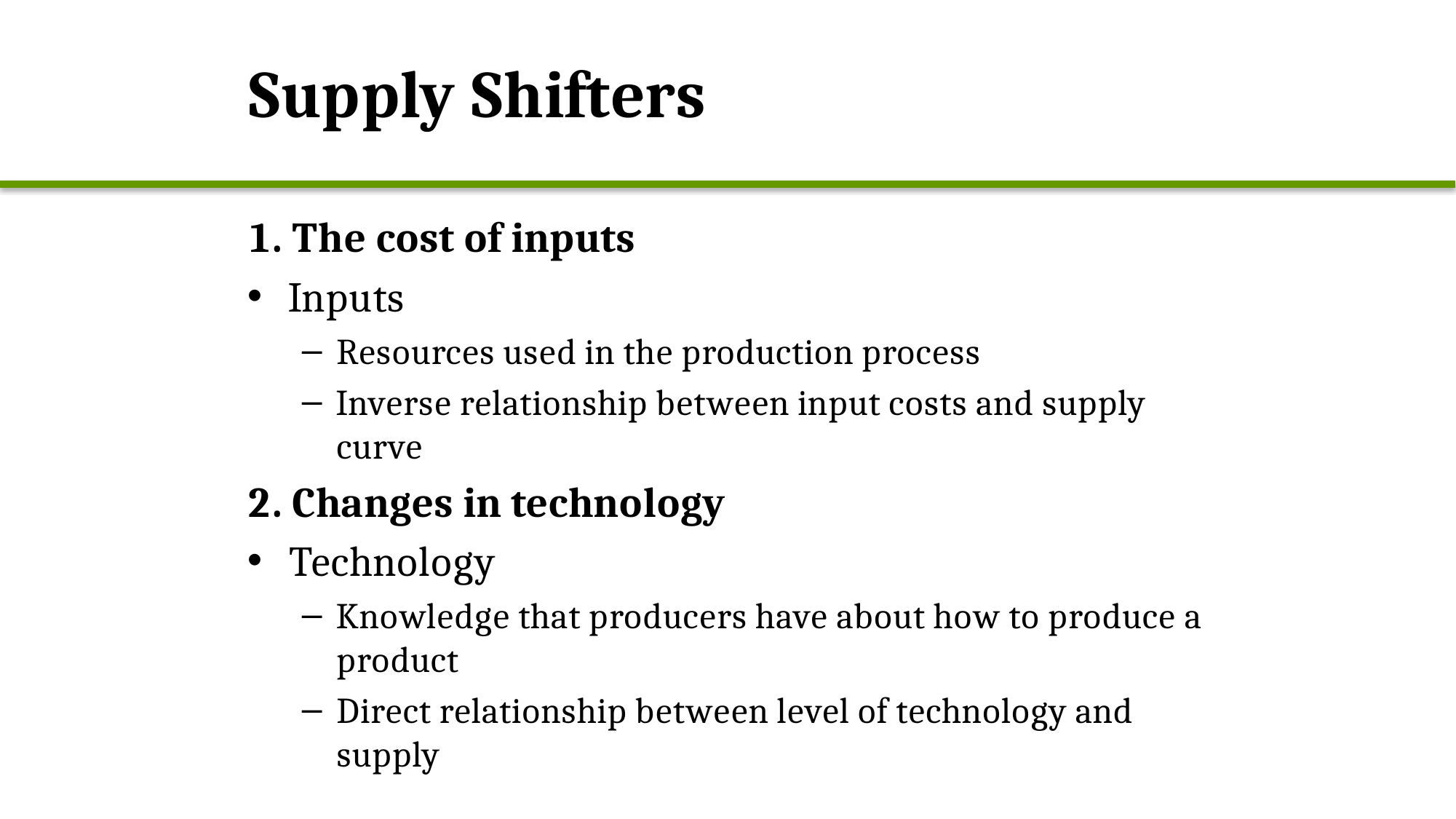

# Supply Shifters
1. The cost of inputs
Inputs
Resources used in the production process
Inverse relationship between input costs and supply curve
2. Changes in technology
Technology
Knowledge that producers have about how to produce a product
Direct relationship between level of technology and supply